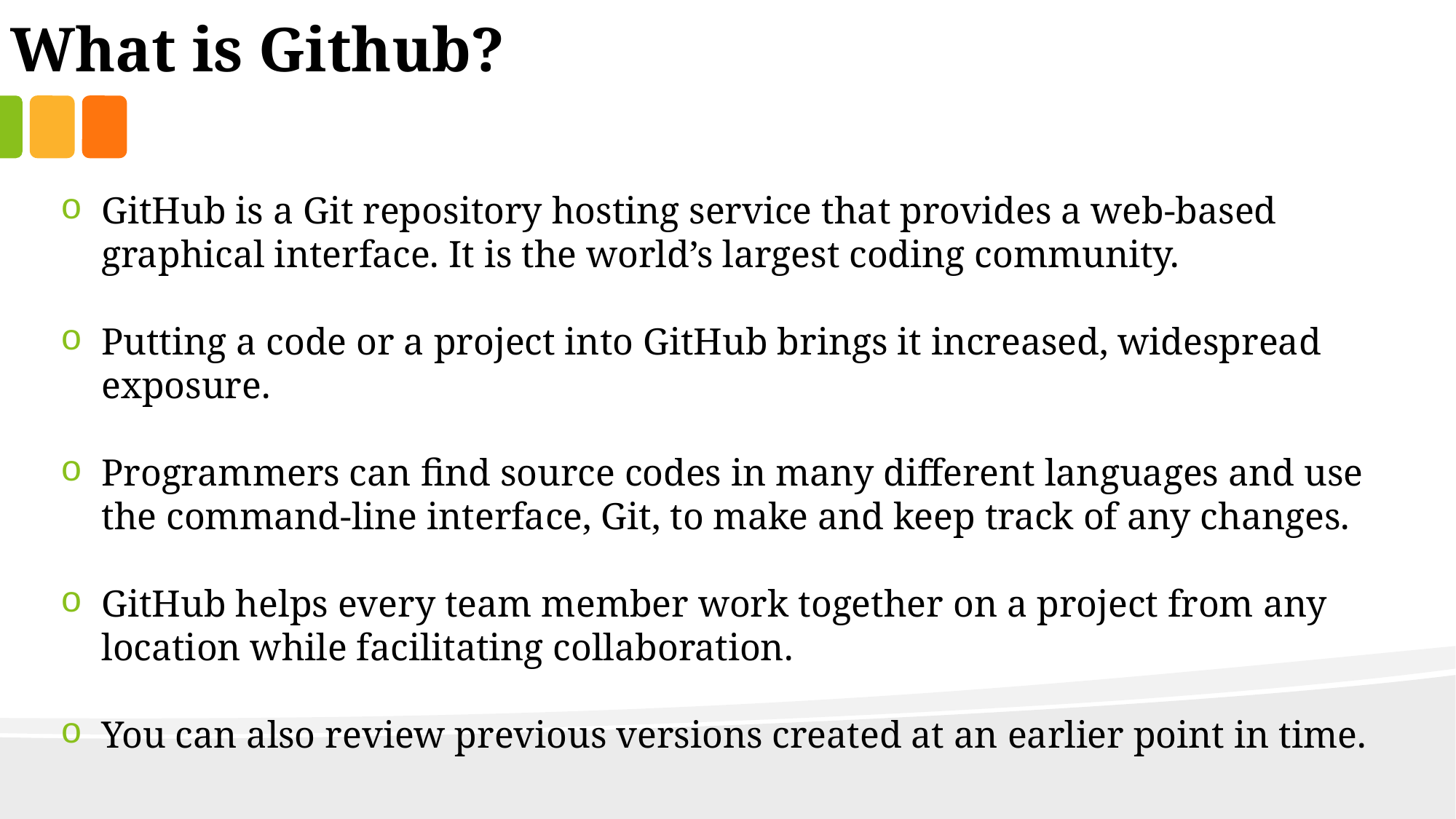

What is Github?
GitHub is a Git repository hosting service that provides a web-based graphical interface. It is the world’s largest coding community.

Putting a code or a project into GitHub brings it increased, widespread exposure.

Programmers can find source codes in many different languages and use the command-line interface, Git, to make and keep track of any changes.

GitHub helps every team member work together on a project from any location while facilitating collaboration.

You can also review previous versions created at an earlier point in time.